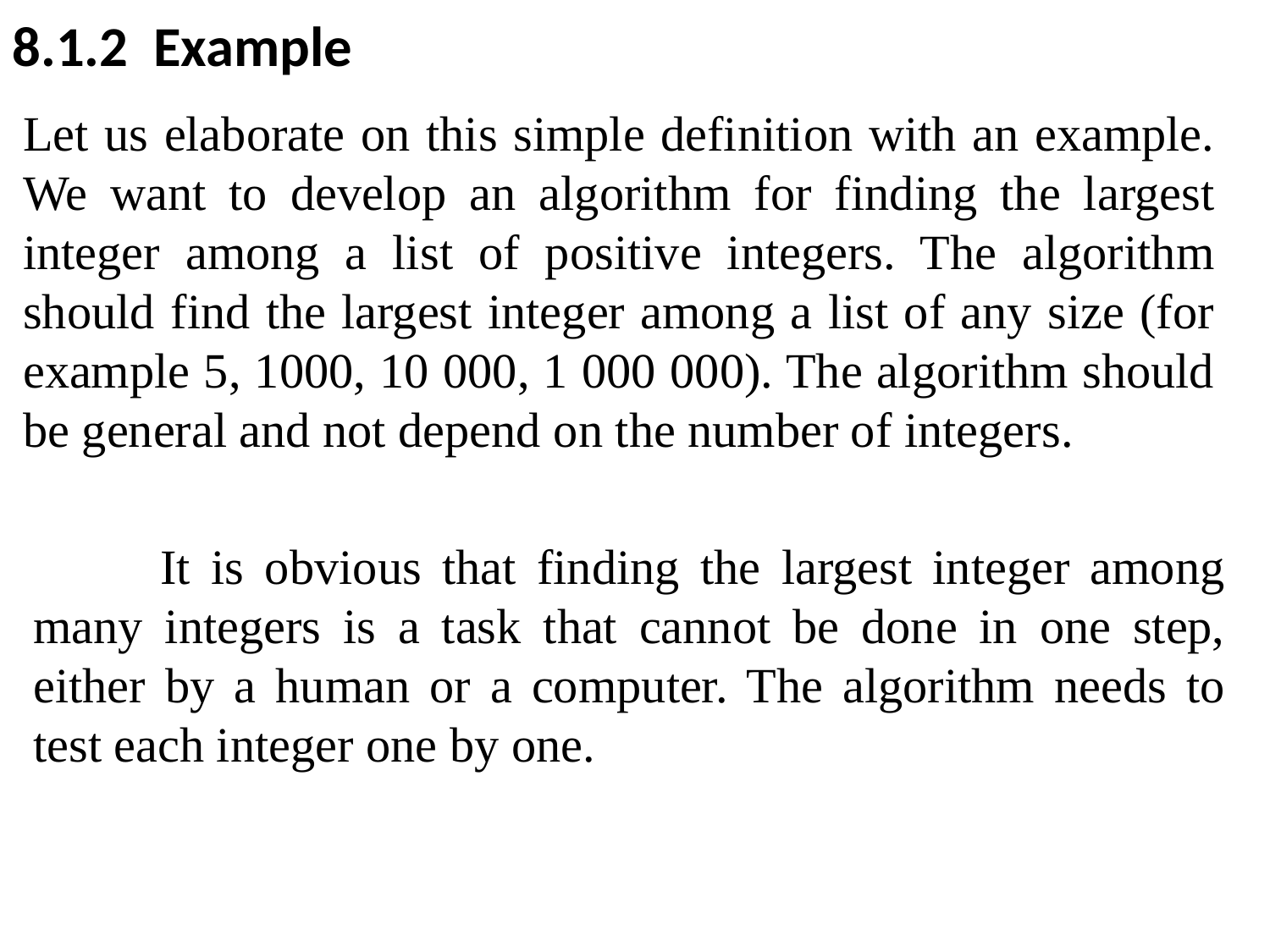

8.1.2  Example

Let us elaborate on this simple definition with an example. We want to develop an algorithm for finding the largest integer among a list of positive integers. The algorithm should find the largest integer among a list of any size (for example 5, 1000, 10 000, 1 000 000). The algorithm should be general and not depend on the number of integers.
	It is obvious that finding the largest integer among many integers is a task that cannot be done in one step, either by a human or a computer. The algorithm needs to test each integer one by one.